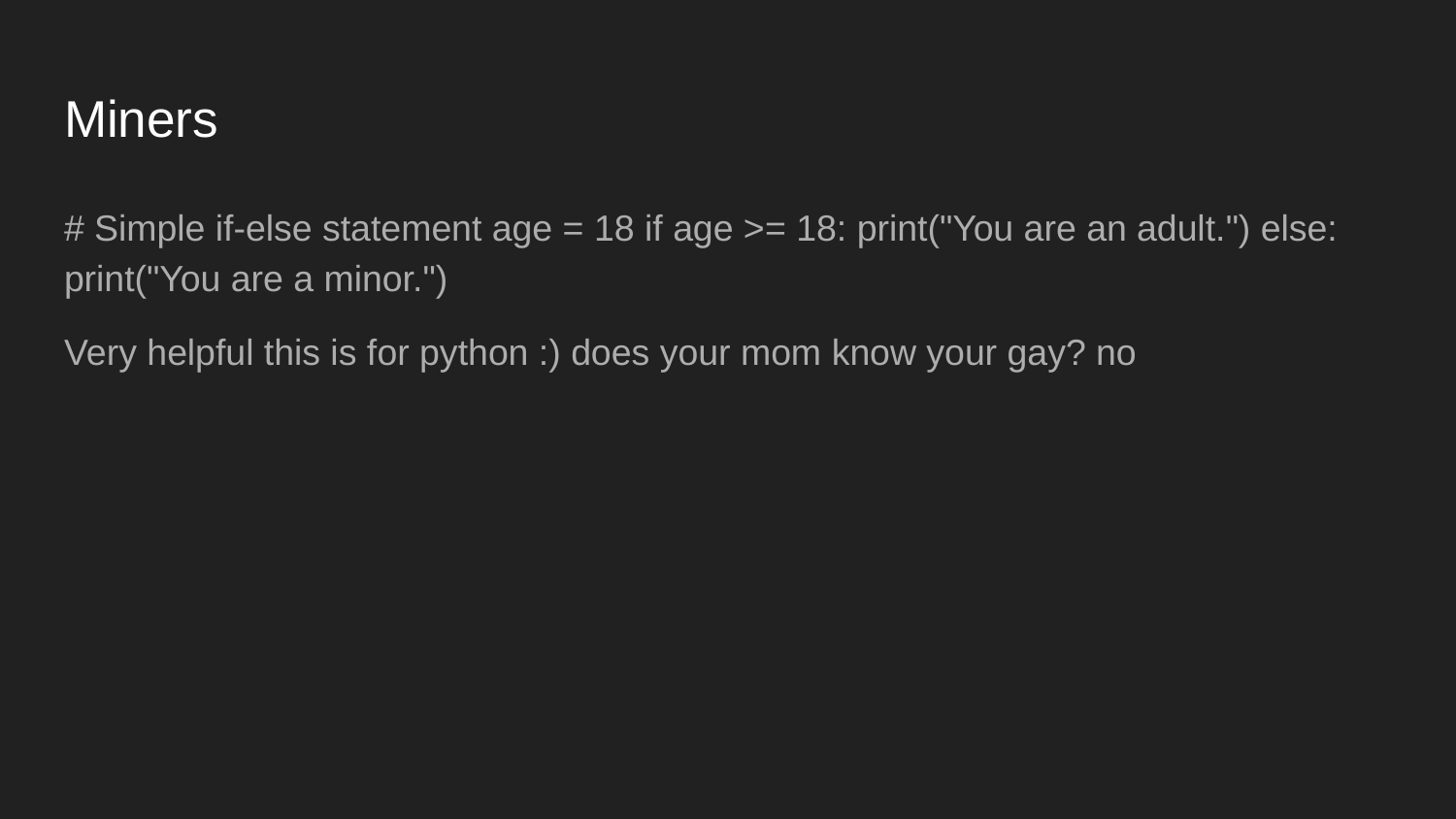

# Miners
# Simple if-else statement age = 18 if age >= 18: print("You are an adult.") else: print("You are a minor.")
Very helpful this is for python :) does your mom know your gay? no